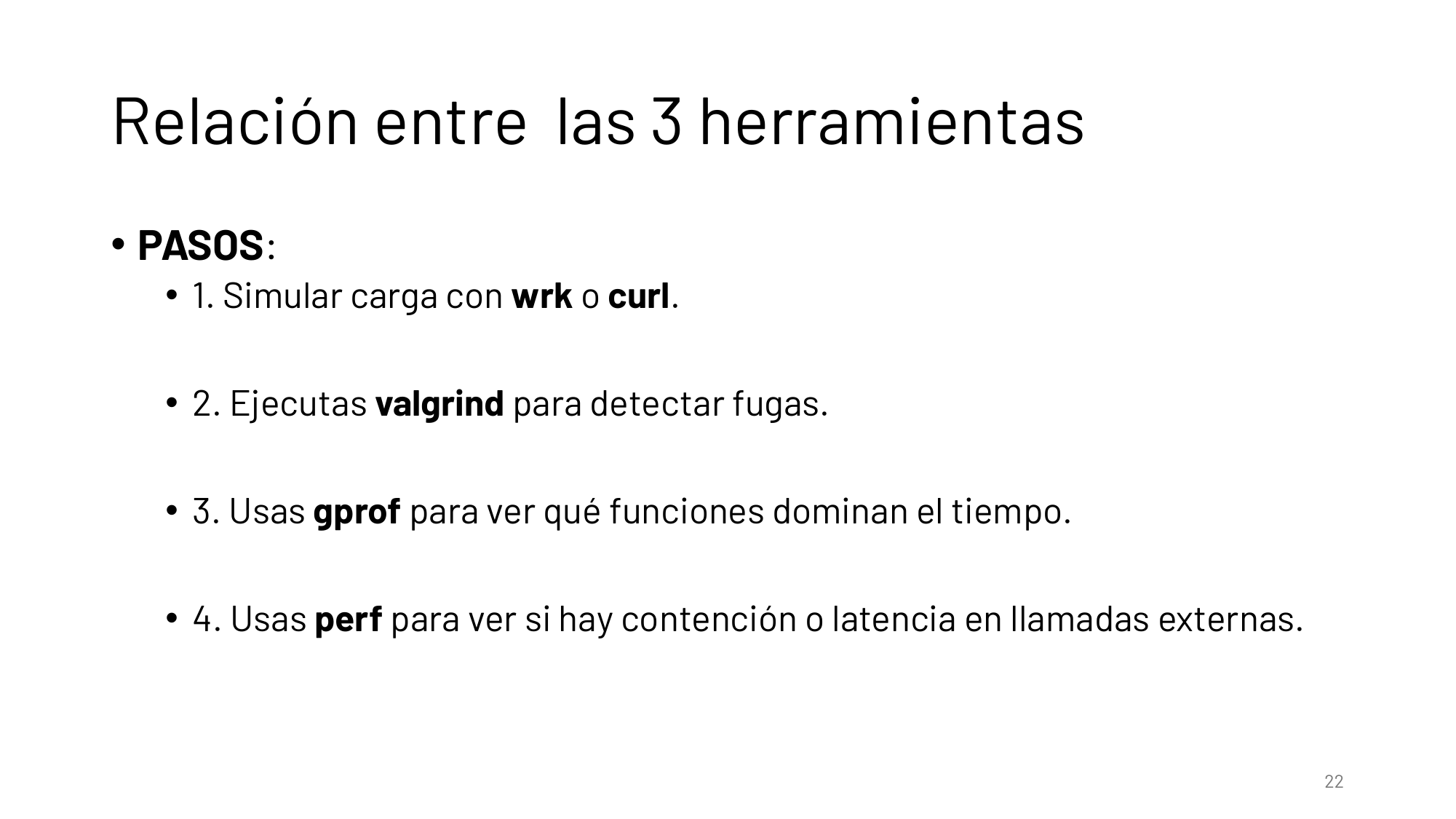

# Relación entre  las 3 herramientas
PASOS:
1. Simular carga con wrk o curl.

2. Ejecutas valgrind para detectar fugas.

3. Usas gprof para ver qué funciones dominan el tiempo.

4. Usas perf para ver si hay contención o latencia en llamadas externas.

22